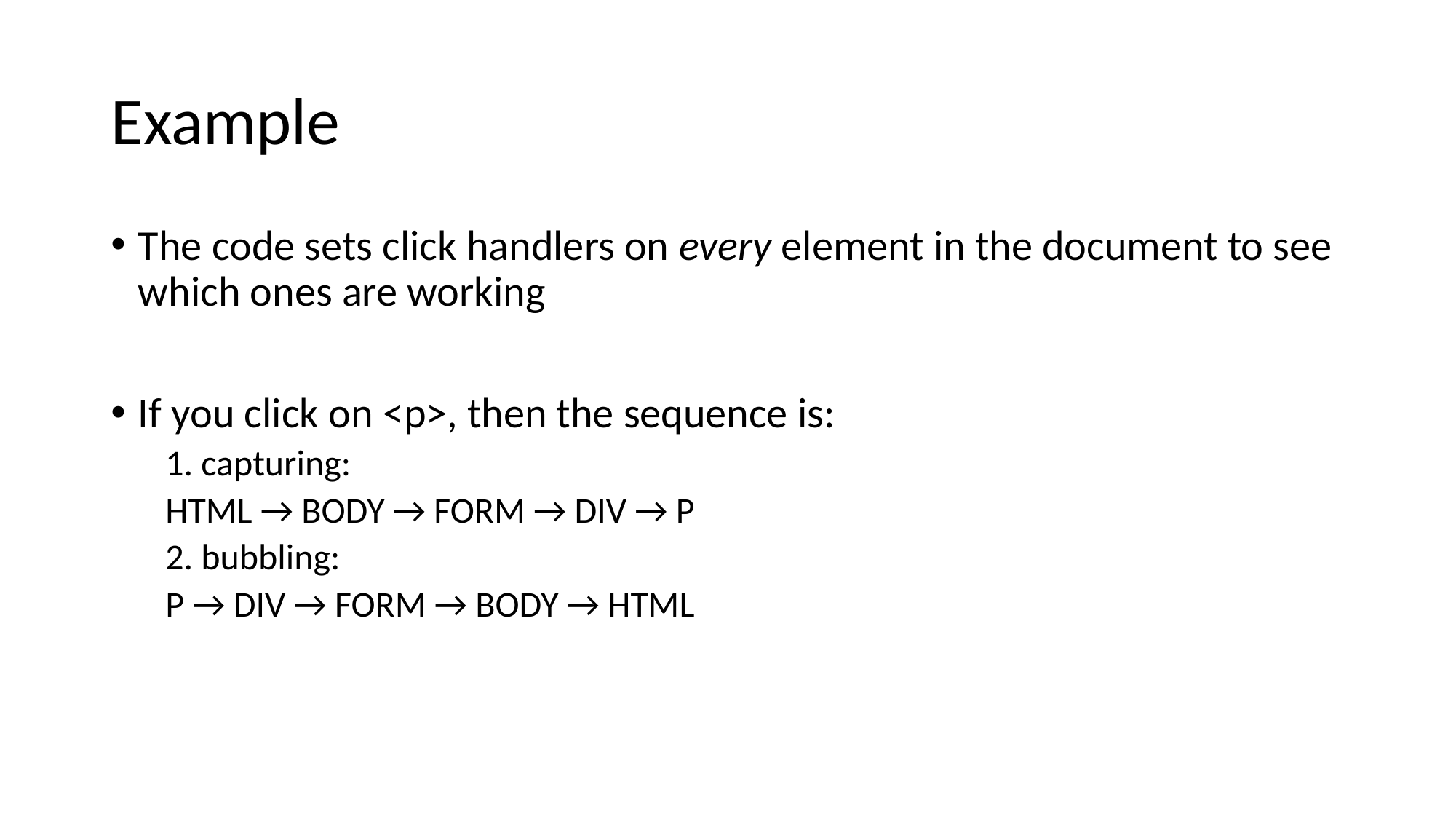

# Example
The code sets click handlers on every element in the document to see which ones are working

If you click on <p>, then the sequence is:
1. capturing:
HTML → BODY → FORM → DIV → P
2. bubbling:
P → DIV → FORM → BODY → HTML